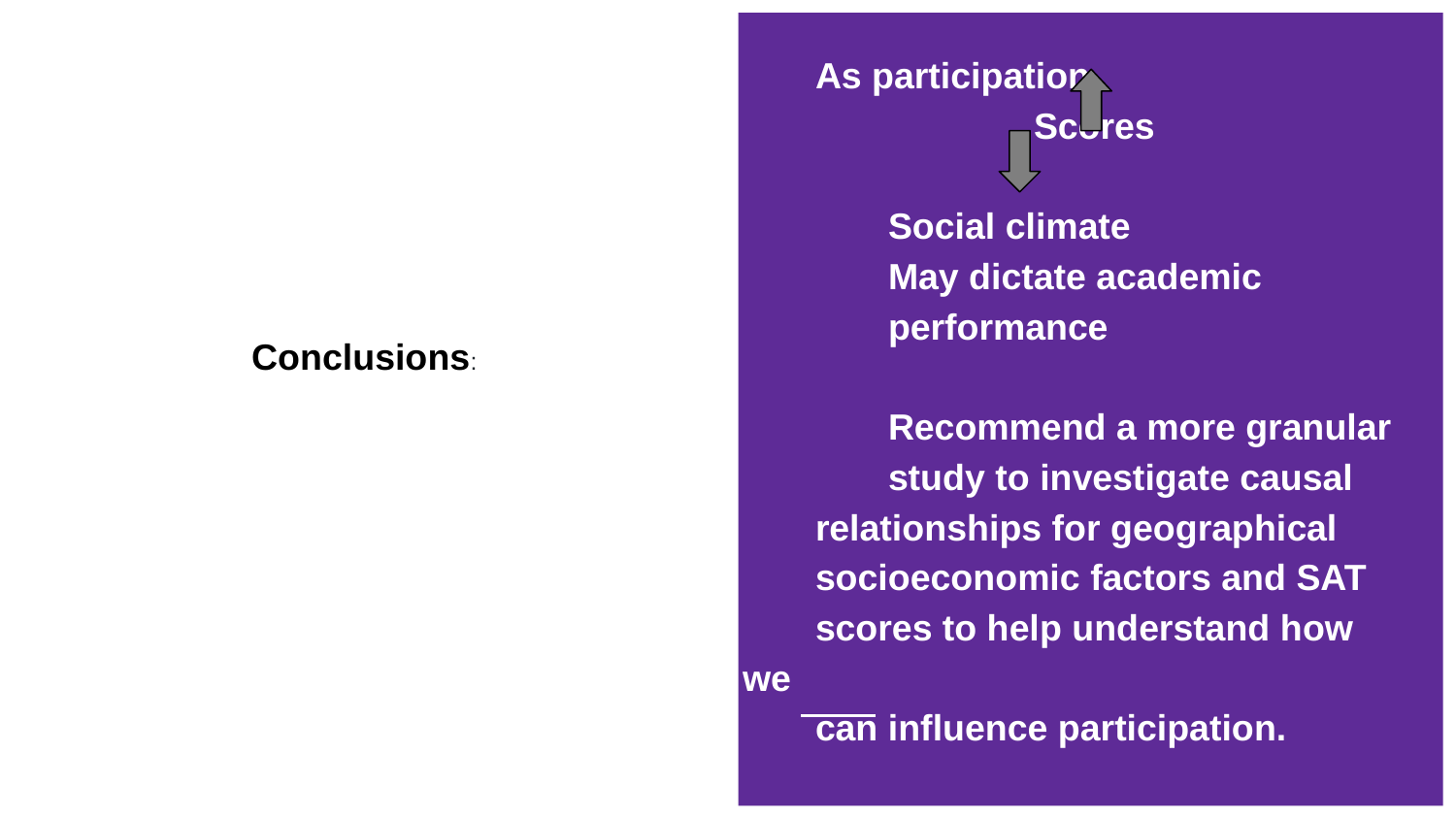

As participation
		Scores

	Social climate
May dictate academic performance

	Recommend a more granular
 	study to investigate causal
relationships for geographical
socioeconomic factors and SAT
scores to help understand how we
can influence participation.

# Conclusions: